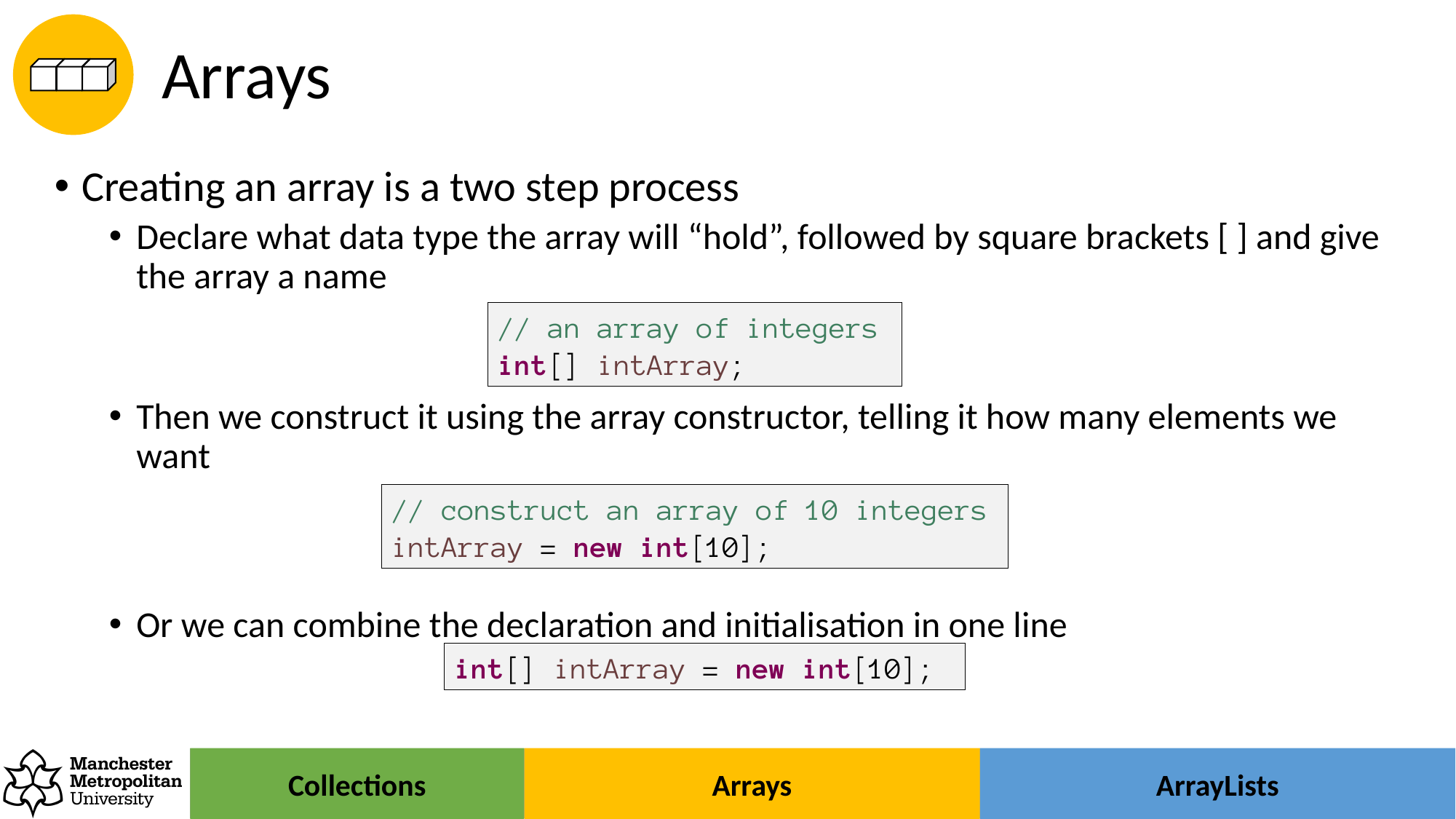

# Arrays

Creating an array is a two step process
Declare what data type the array will “hold”, followed by square brackets [ ] and give the array a name

Then we construct it using the array constructor, telling it how many elements we want

Or we can combine the declaration and initialisation in one line

// an array of integers
int[] intArray;
// construct an array of 10 integers
intArray = new int[10];
int[] intArray = new int[10];
Arrays
ArrayLists
Collections